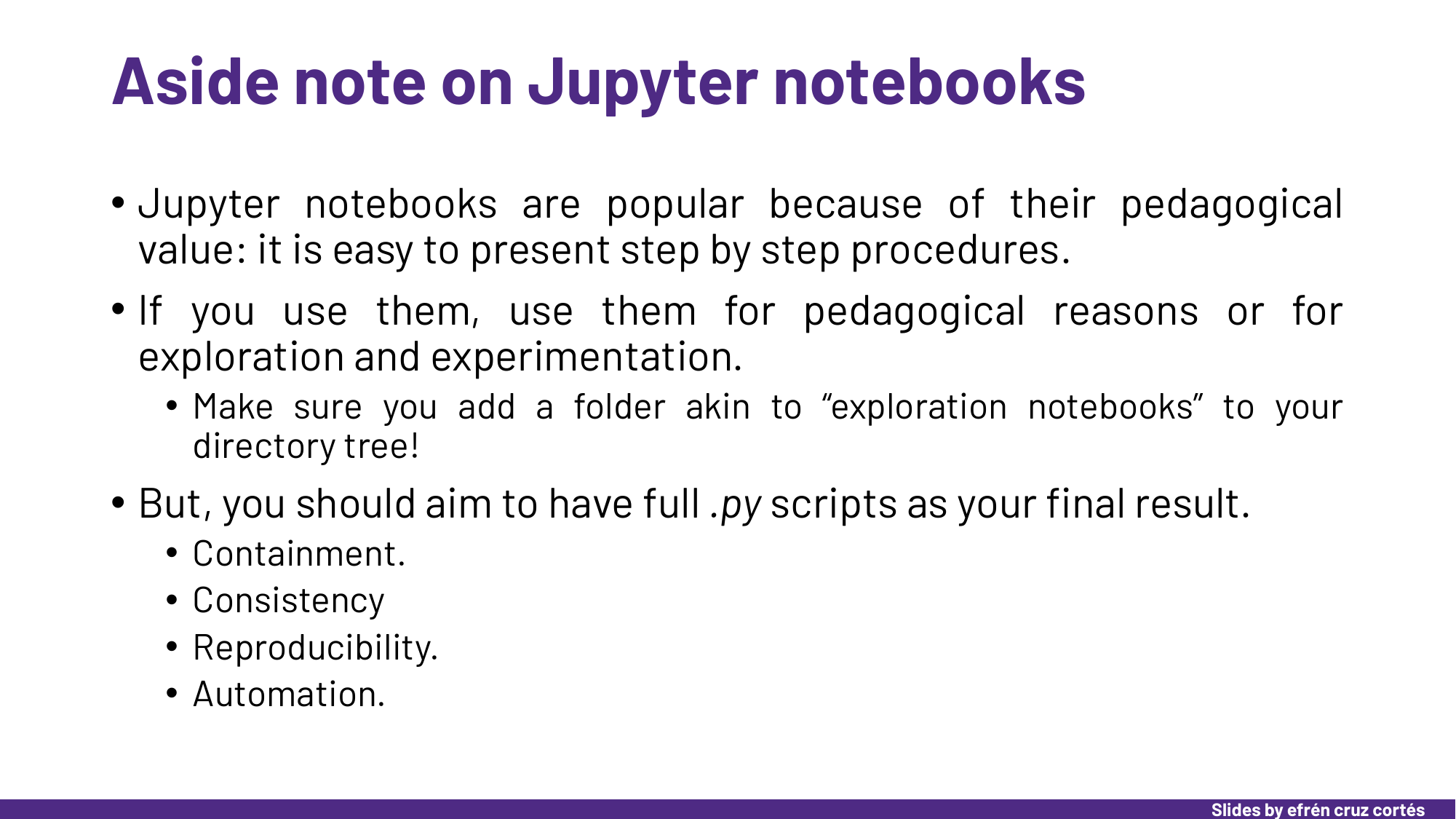

# Aside note on Jupyter notebooks
Jupyter notebooks are popular because of their pedagogical value: it is easy to present step by step procedures.
If you use them, use them for pedagogical reasons or for exploration and experimentation.
Make sure you add a folder akin to “exploration notebooks” to your directory tree!
But, you should aim to have full .py scripts as your final result.
Containment.
Consistency
Reproducibility.
Automation.